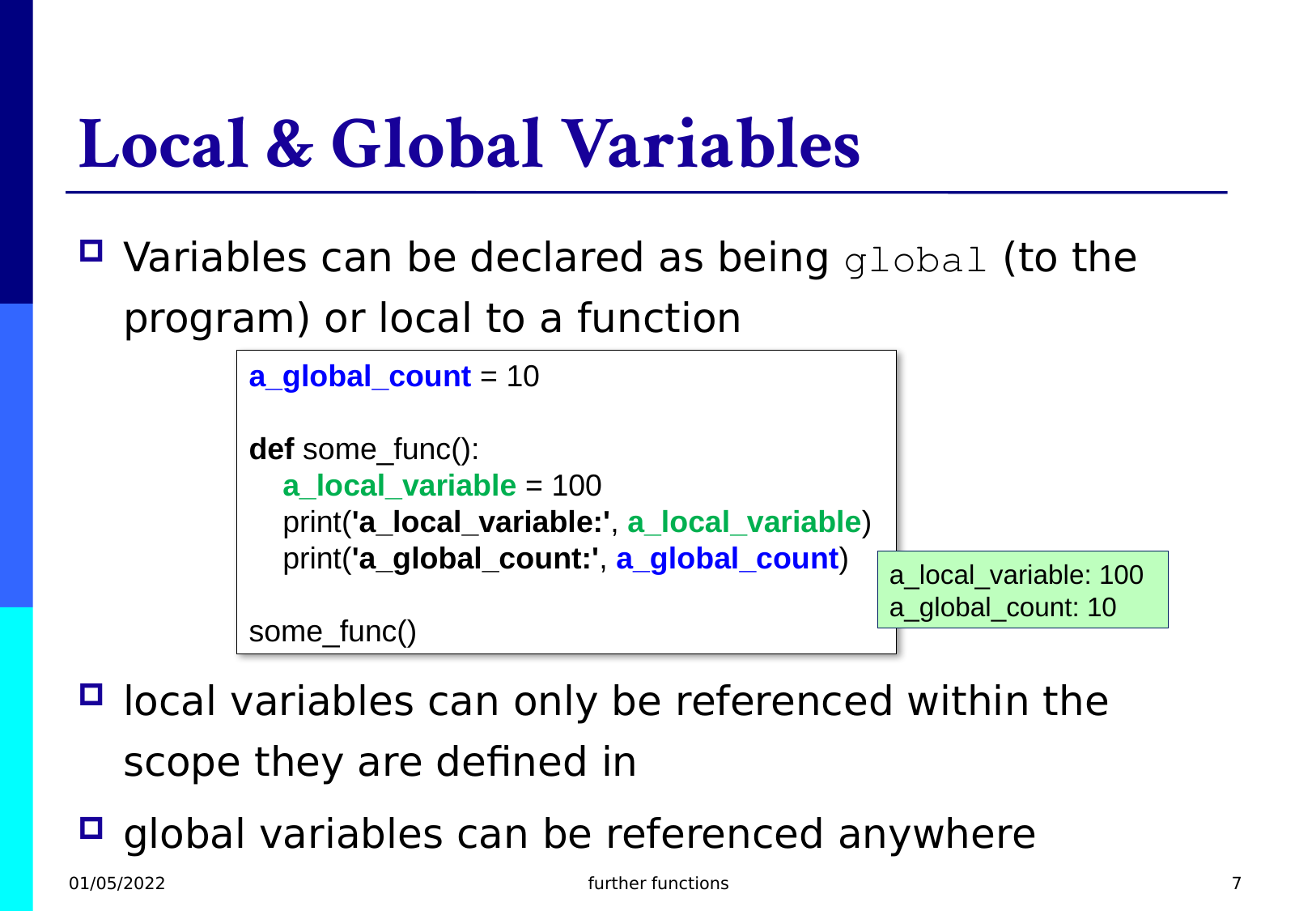

# Local & Global Variables
Variables can be declared as being global (to the program) or local to a function

local variables can only be referenced within the scope they are defined in
global variables can be referenced anywhere
a_global_count = 10
def some_func():
    a_local_variable = 100
    print('a_local_variable:', a_local_variable)
    print('a_global_count:', a_global_count)
some_func()
a_local_variable: 100
a_global_count: 10
01/05/2022
further functions
7